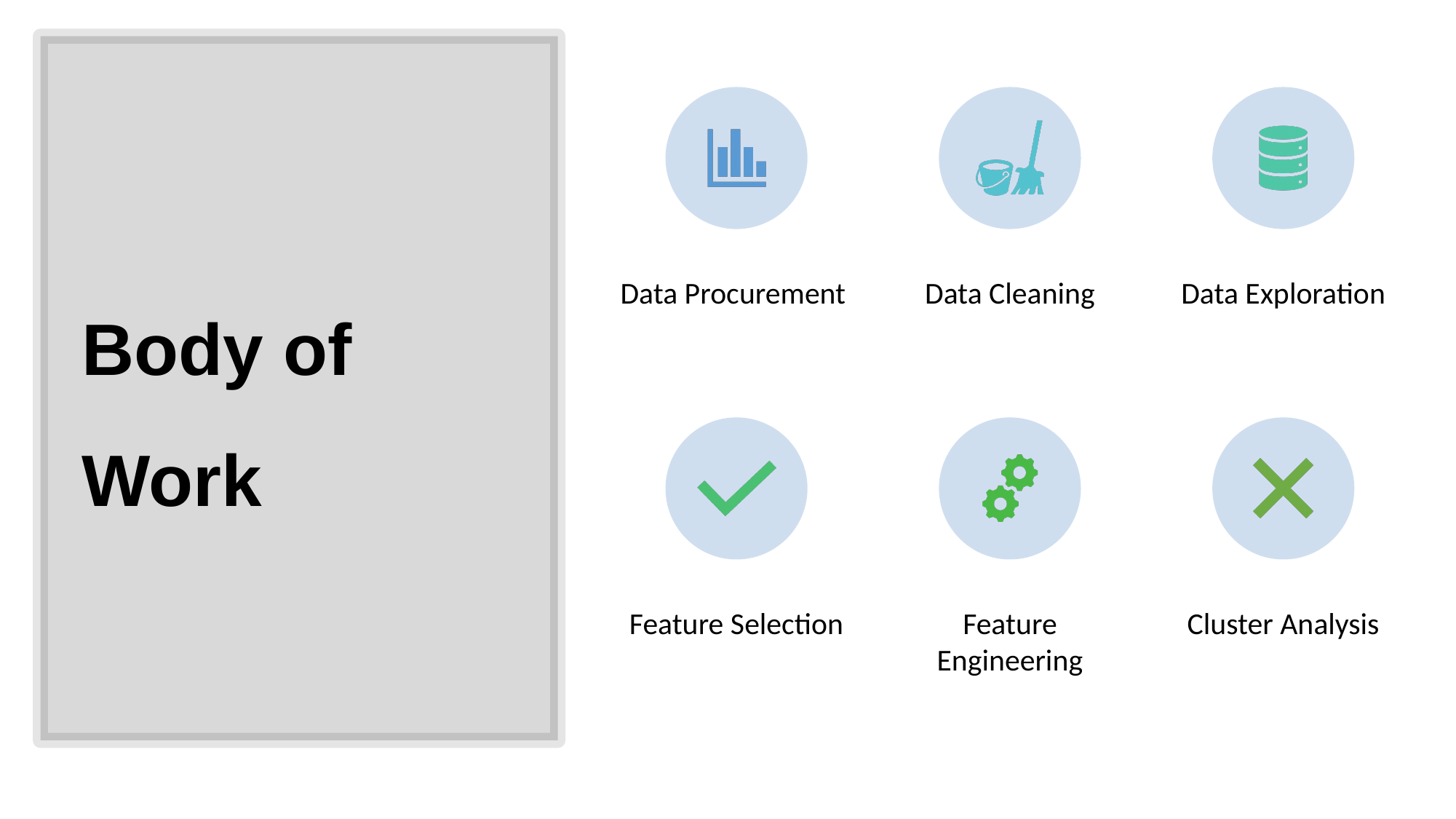

# Body of Work

Data Procurement

Data Cleaning

Data Exploration

Feature Selection

Feature Engineering

Cluster Analysis